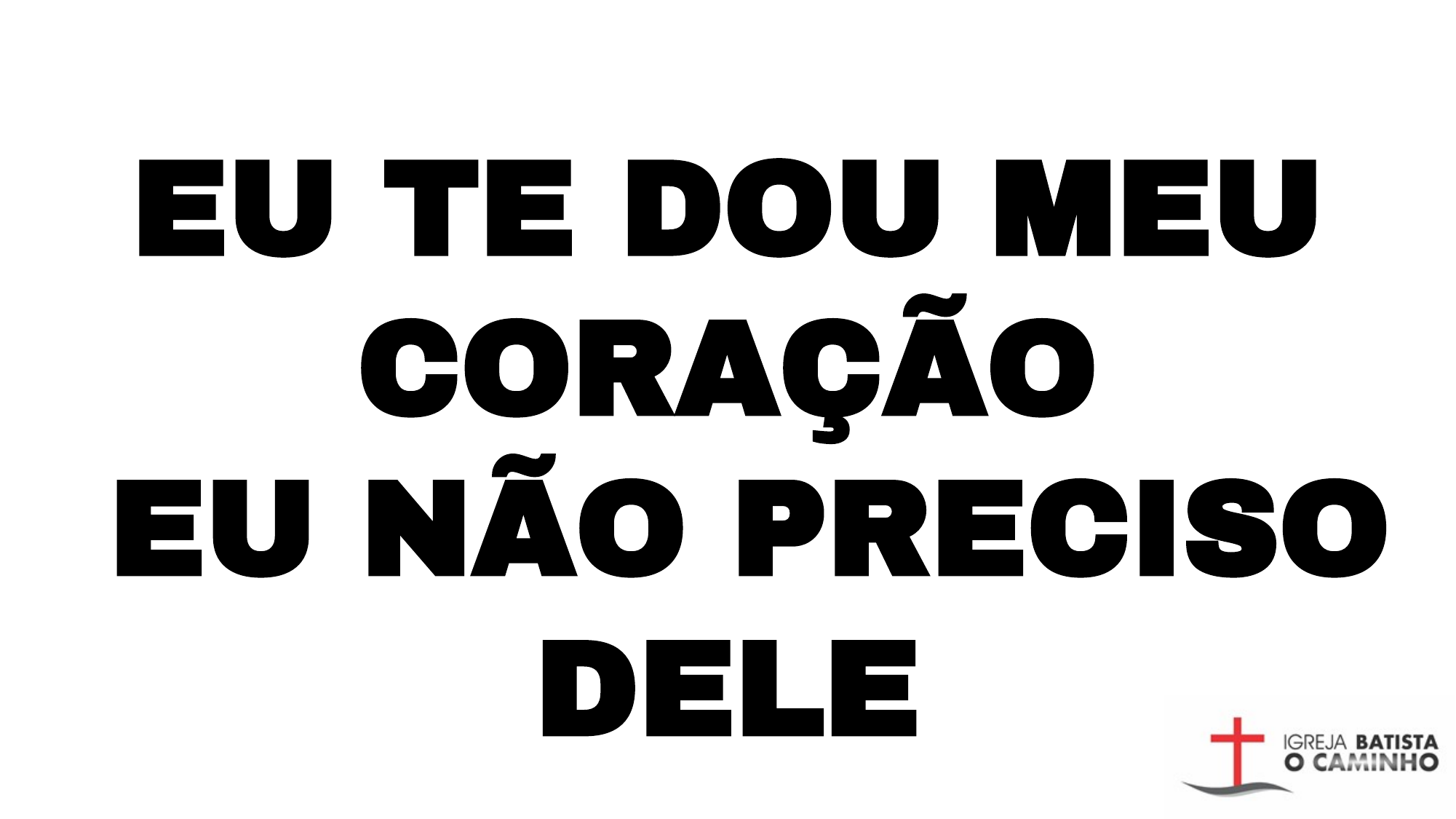

# Eu Te dou meu coração eu não preciso dele